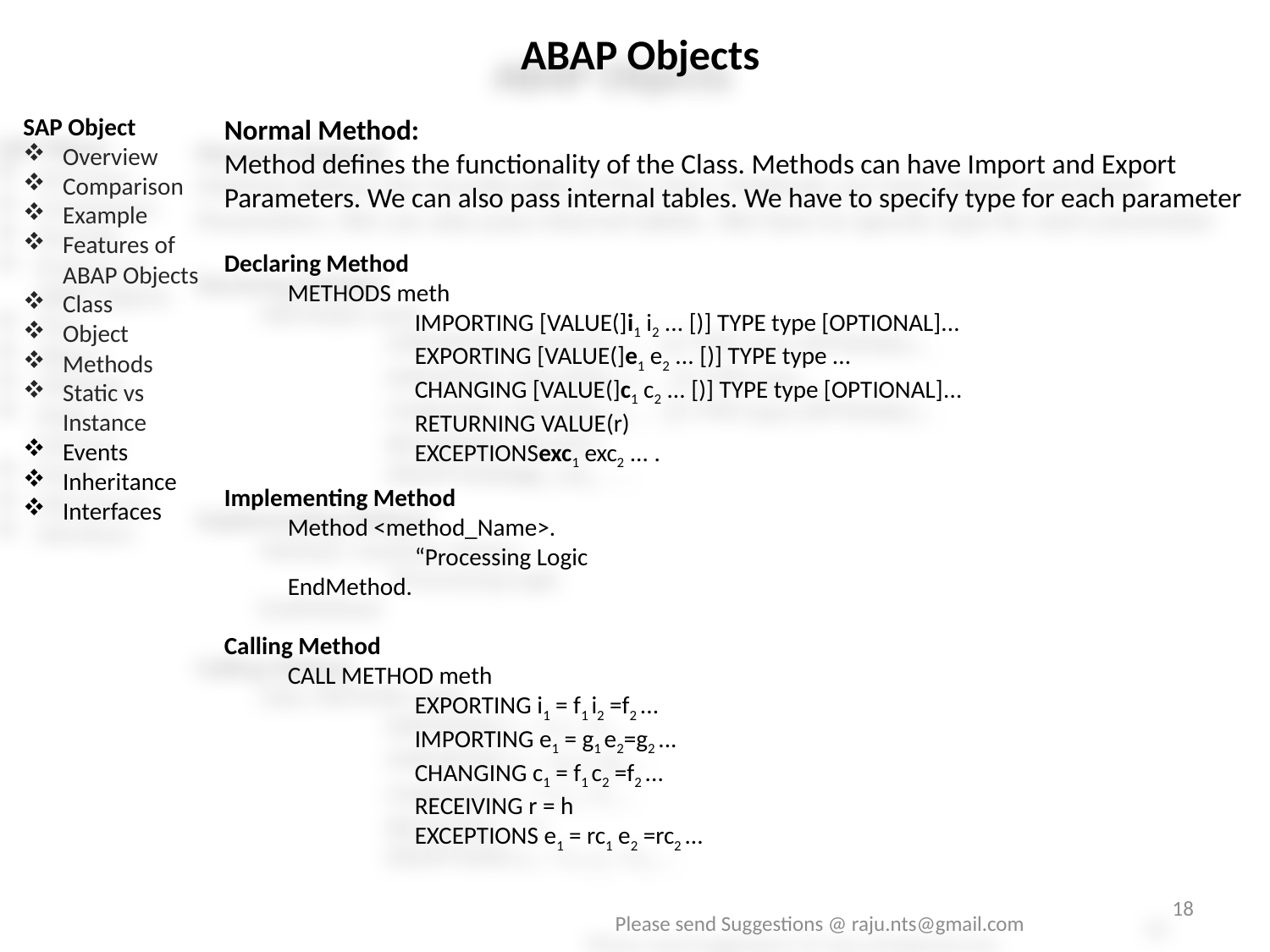

ABAP Objects
SAP Object
Overview
Comparison
Example
Features of ABAP Objects
Class
Object
Methods
Static vs Instance
Events
Inheritance
Interfaces

Normal Method:
Method defines the functionality of the Class. Methods can have Import and Export Parameters. We can also pass internal tables. We have to specify type for each parameter
Declaring Method
METHODS meth
	IMPORTING [VALUE(]i1 i2 ... [)] TYPE type [OPTIONAL]...
	EXPORTING [VALUE(]e1 e2 ... [)] TYPE type ...
	CHANGING [VALUE(]c1 c2 ... [)] TYPE type [OPTIONAL]...
	RETURNING VALUE(r)
	EXCEPTIONSexc1 exc2 ... .
Implementing Method
Method <method_Name>.
	“Processing Logic
EndMethod.

Calling Method
CALL METHOD meth
	EXPORTING i1 = f1 i2 =f2 ...
	IMPORTING e1 = g1 e2=g2 ...
	CHANGING c1 = f1 c2 =f2 ...
	RECEIVING r = h
	EXCEPTIONS e1 = rc1 e2 =rc2 ...

18
Please send Suggestions @ raju.nts@gmail.com